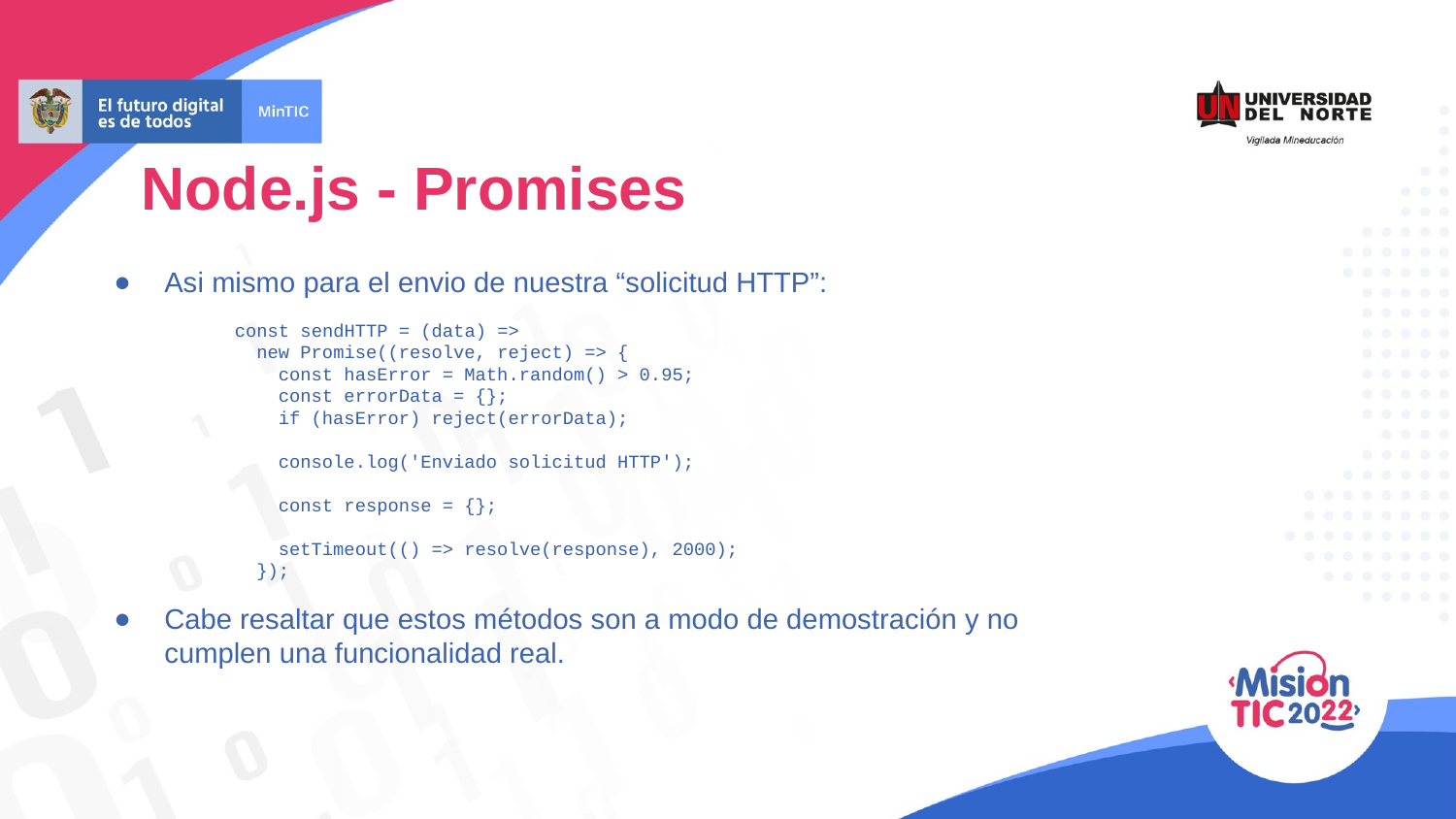

Node.js - Promises
Asi mismo para el envio de nuestra “solicitud HTTP”:
const sendHTTP = (data) =>
  new Promise((resolve, reject) => {
    const hasError = Math.random() > 0.95;
    const errorData = {};
    if (hasError) reject(errorData);

    console.log('Enviado solicitud HTTP');

    const response = {};

    setTimeout(() => resolve(response), 2000);
  });
Cabe resaltar que estos métodos son a modo de demostración y no
cumplen una funcionalidad real.